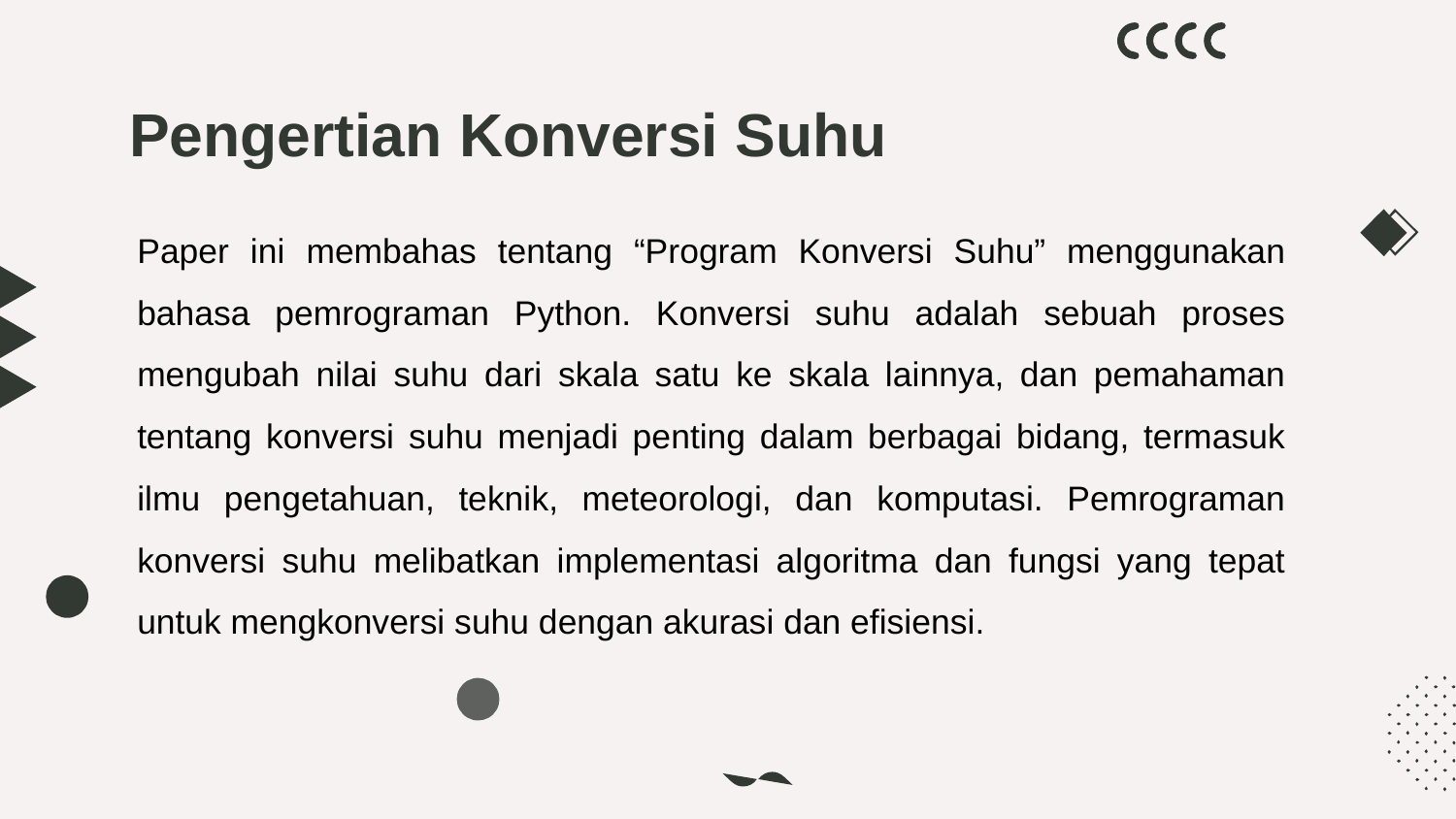

# Pengertian Konversi Suhu
Paper ini membahas tentang “Program Konversi Suhu” menggunakan bahasa pemrograman Python. Konversi suhu adalah sebuah proses mengubah nilai suhu dari skala satu ke skala lainnya, dan pemahaman tentang konversi suhu menjadi penting dalam berbagai bidang, termasuk ilmu pengetahuan, teknik, meteorologi, dan komputasi. Pemrograman konversi suhu melibatkan implementasi algoritma dan fungsi yang tepat untuk mengkonversi suhu dengan akurasi dan efisiensi.